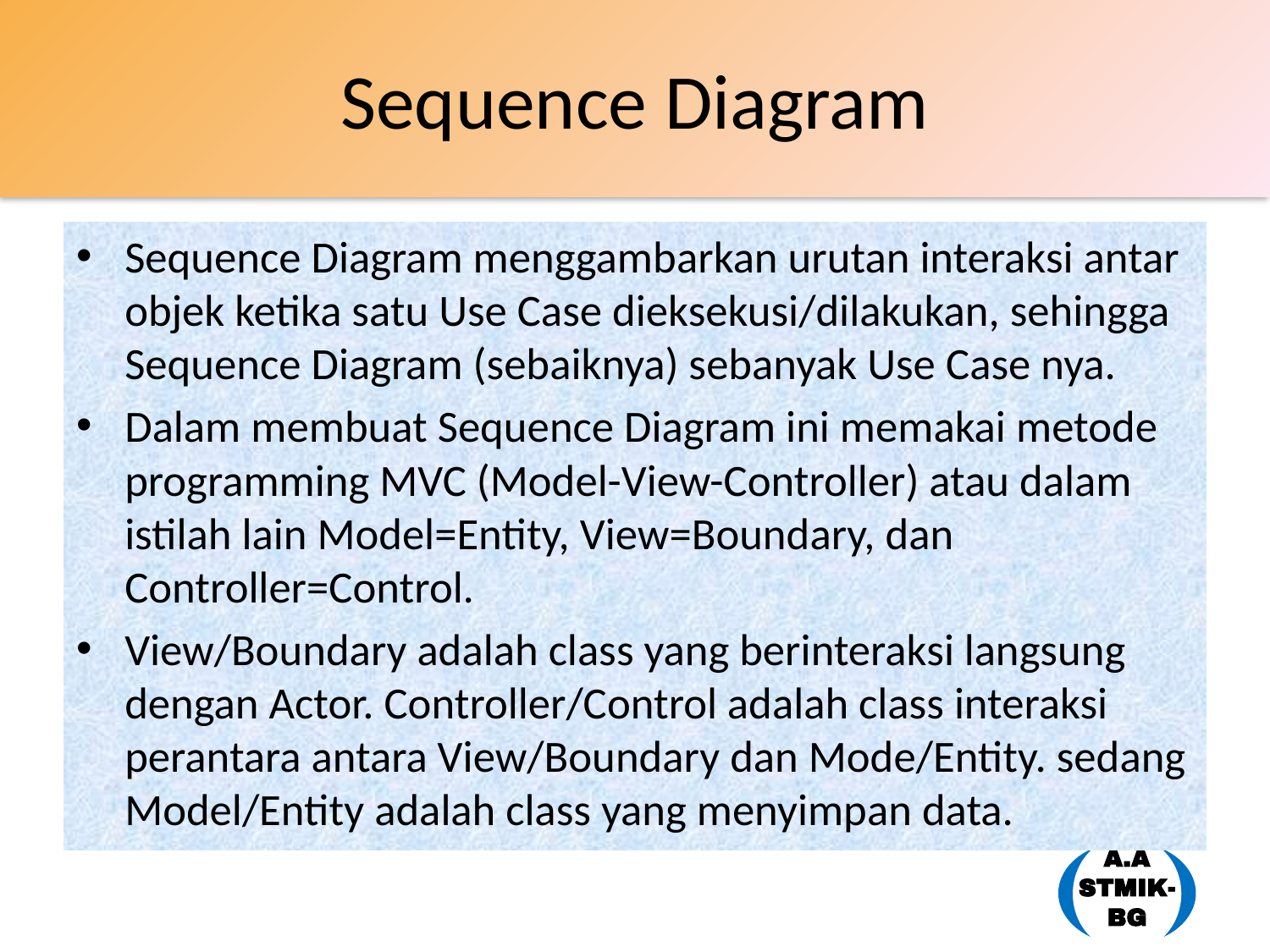

# Sequence Diagram
Sequence Diagram menggambarkan urutan interaksi antar objek ketika satu Use Case dieksekusi/dilakukan, sehingga Sequence Diagram (sebaiknya) sebanyak Use Case nya.
Dalam membuat Sequence Diagram ini memakai metode programming MVC (Model-View-Controller) atau dalam istilah lain Model=Entity, View=Boundary, dan Controller=Control.
View/Boundary adalah class yang berinteraksi langsung dengan Actor. Controller/Control adalah class interaksi perantara antara View/Boundary dan Mode/Entity. sedang Model/Entity adalah class yang menyimpan data.